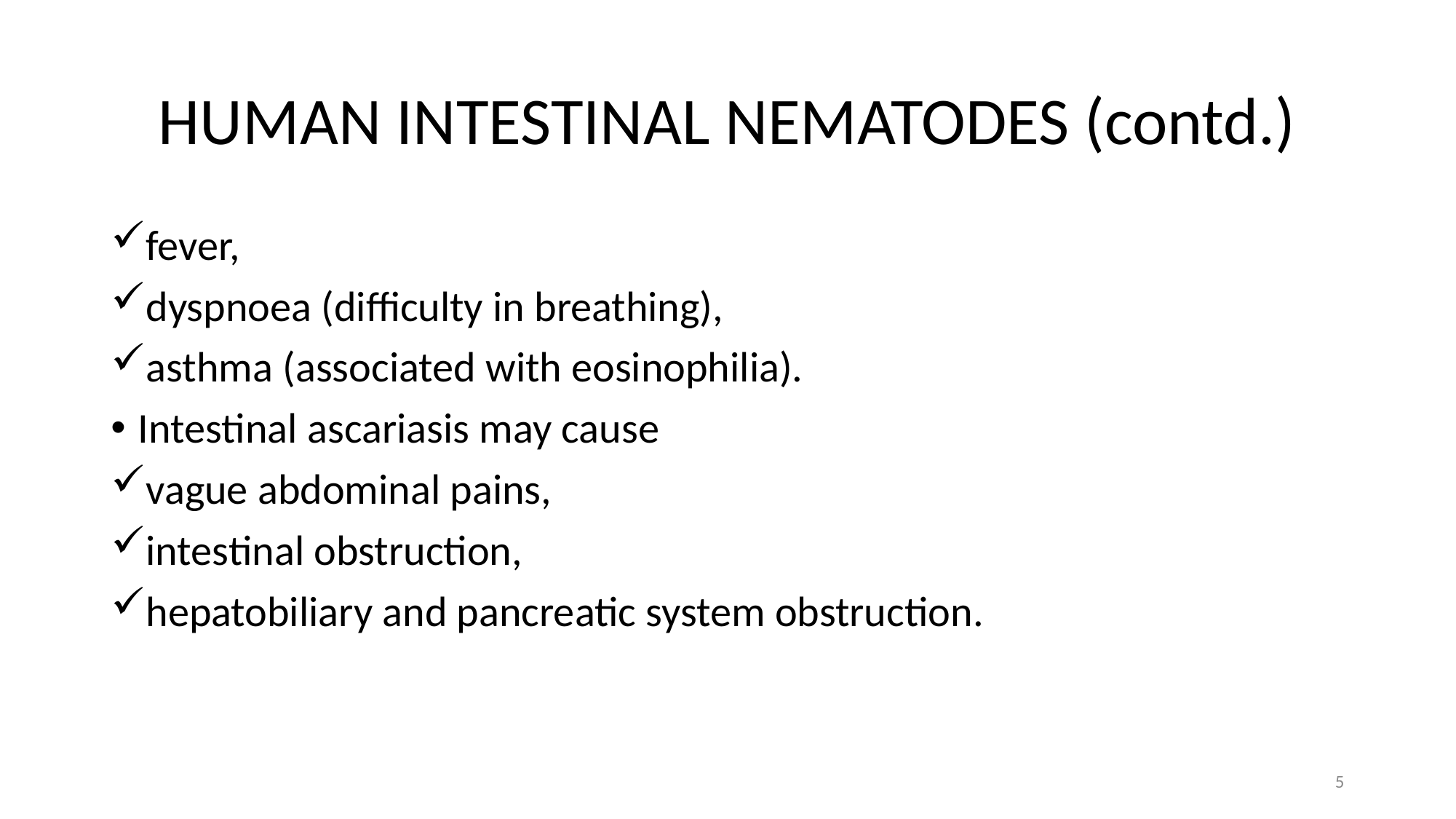

# HUMAN INTESTINAL NEMATODES (contd.)
fever,
dyspnoea (difficulty in breathing),
asthma (associated with eosinophilia).
Intestinal ascariasis may cause
vague abdominal pains,
intestinal obstruction,
hepatobiliary and pancreatic system obstruction.

5